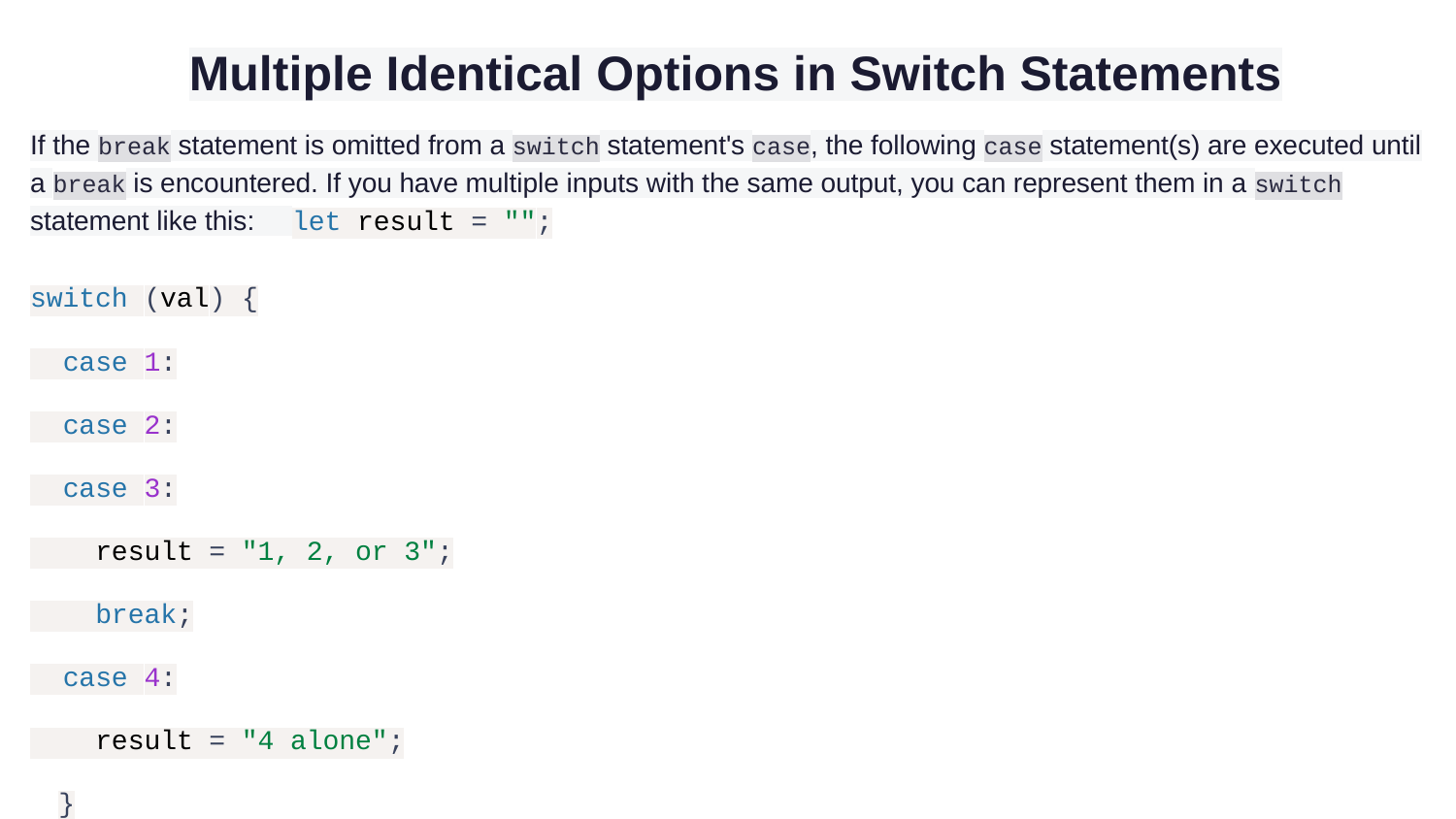

Multiple Identical Options in Switch Statements
If the break statement is omitted from a switch statement's case, the following case statement(s) are executed until a break is encountered. If you have multiple inputs with the same output, you can represent them in a switch statement like this:     let result = "";
switch (val) {
  case 1:
  case 2:
  case 3:
    result = "1, 2, or 3";
    break;
  case 4:
    result = "4 alone";
}